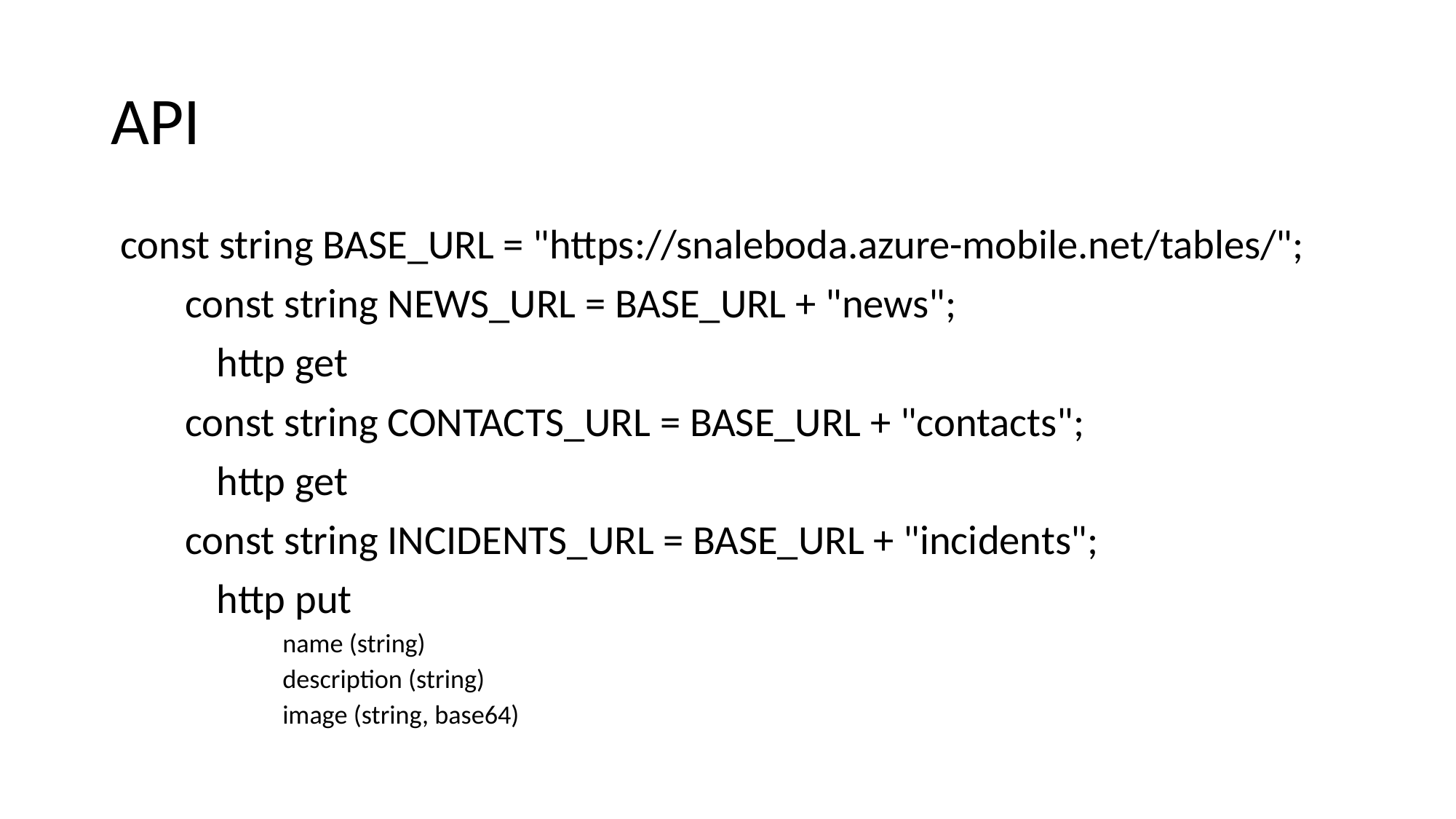

# API
 const string BASE_URL = "https://snaleboda.azure-mobile.net/tables/";
        const string NEWS_URL = BASE_URL + "news";
	http get
        const string CONTACTS_URL = BASE_URL + "contacts";
	http get
        const string INCIDENTS_URL = BASE_URL + "incidents";
	http put
name (string)
description (string)
image (string, base64)